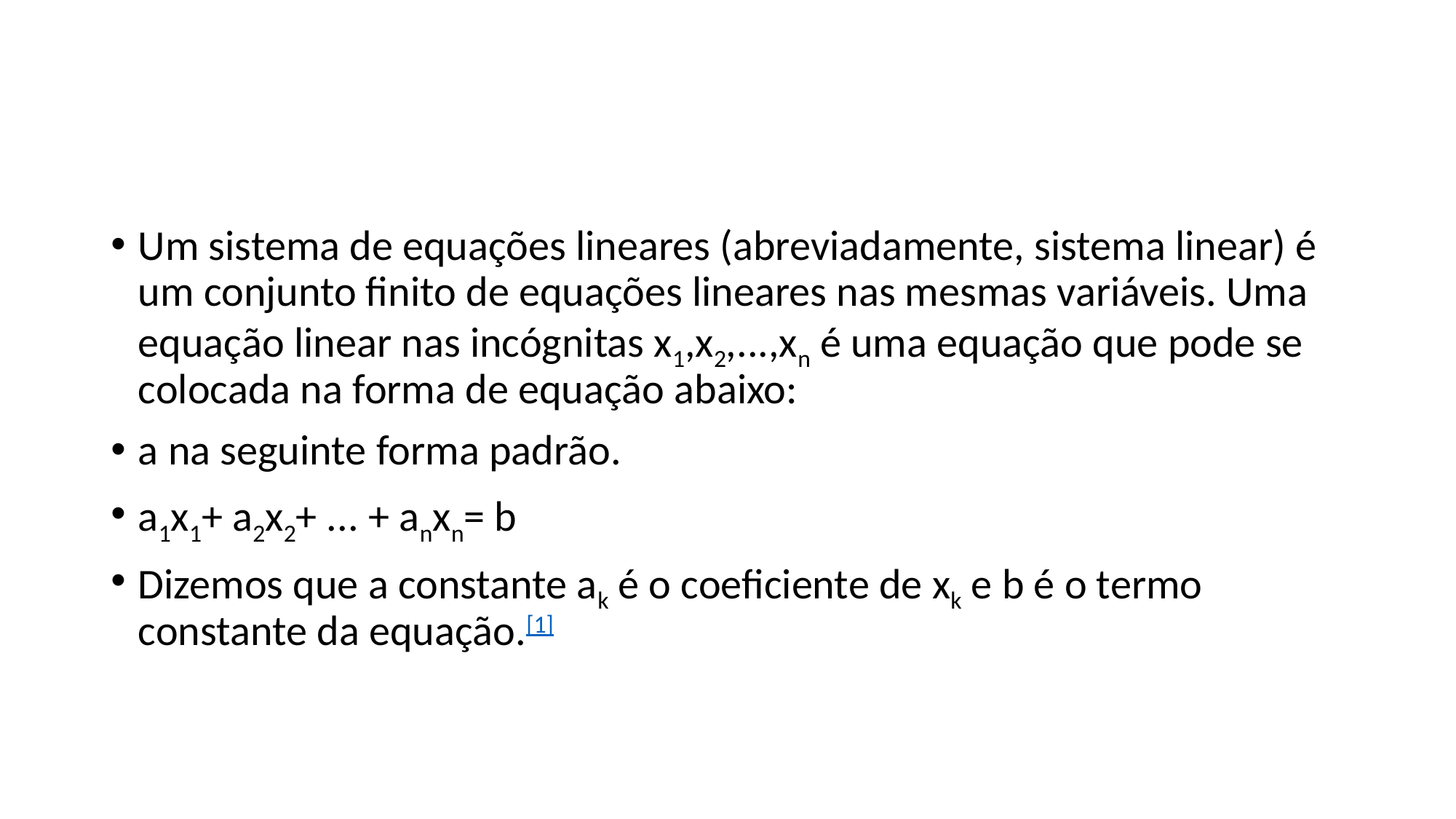

#
Um sistema de equações lineares (abreviadamente, sistema linear) é um conjunto finito de equações lineares nas mesmas variáveis. Uma equação linear nas incógnitas x1,x2,...,xn é uma equação que pode se colocada na forma de equação abaixo:
a na seguinte forma padrão.
a1x1+ a2x2+ ... + anxn= b
Dizemos que a constante ak é o coeficiente de xk e b é o termo constante da equação.[1]